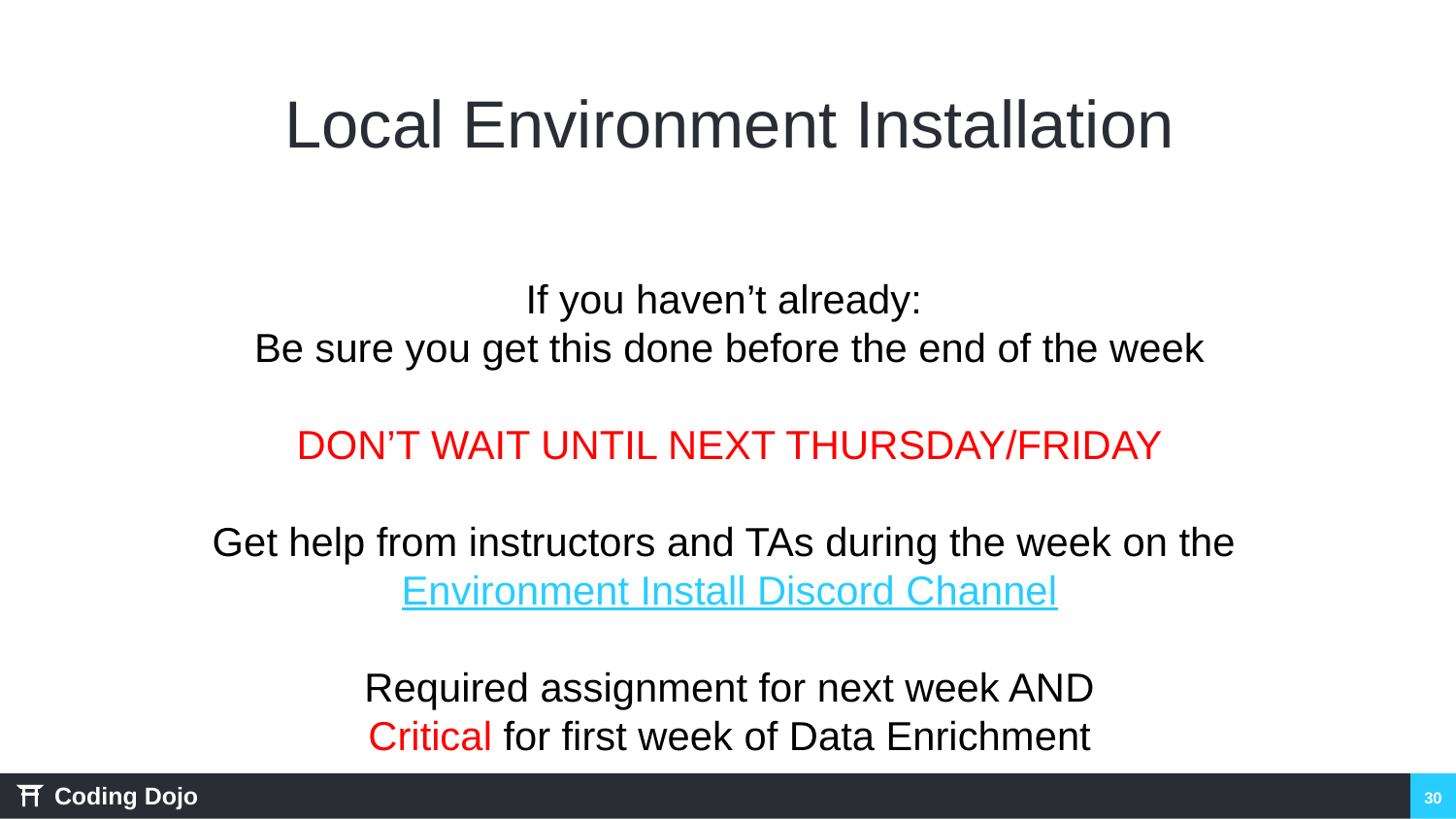

# Local Environment Installation
If you haven’t already:
Be sure you get this done before the end of the week

DON’T WAIT UNTIL NEXT THURSDAY/FRIDAY

Get help from instructors and TAs during the week on the Environment Install Discord Channel

Required assignment for next week AND
Critical for first week of Data Enrichment